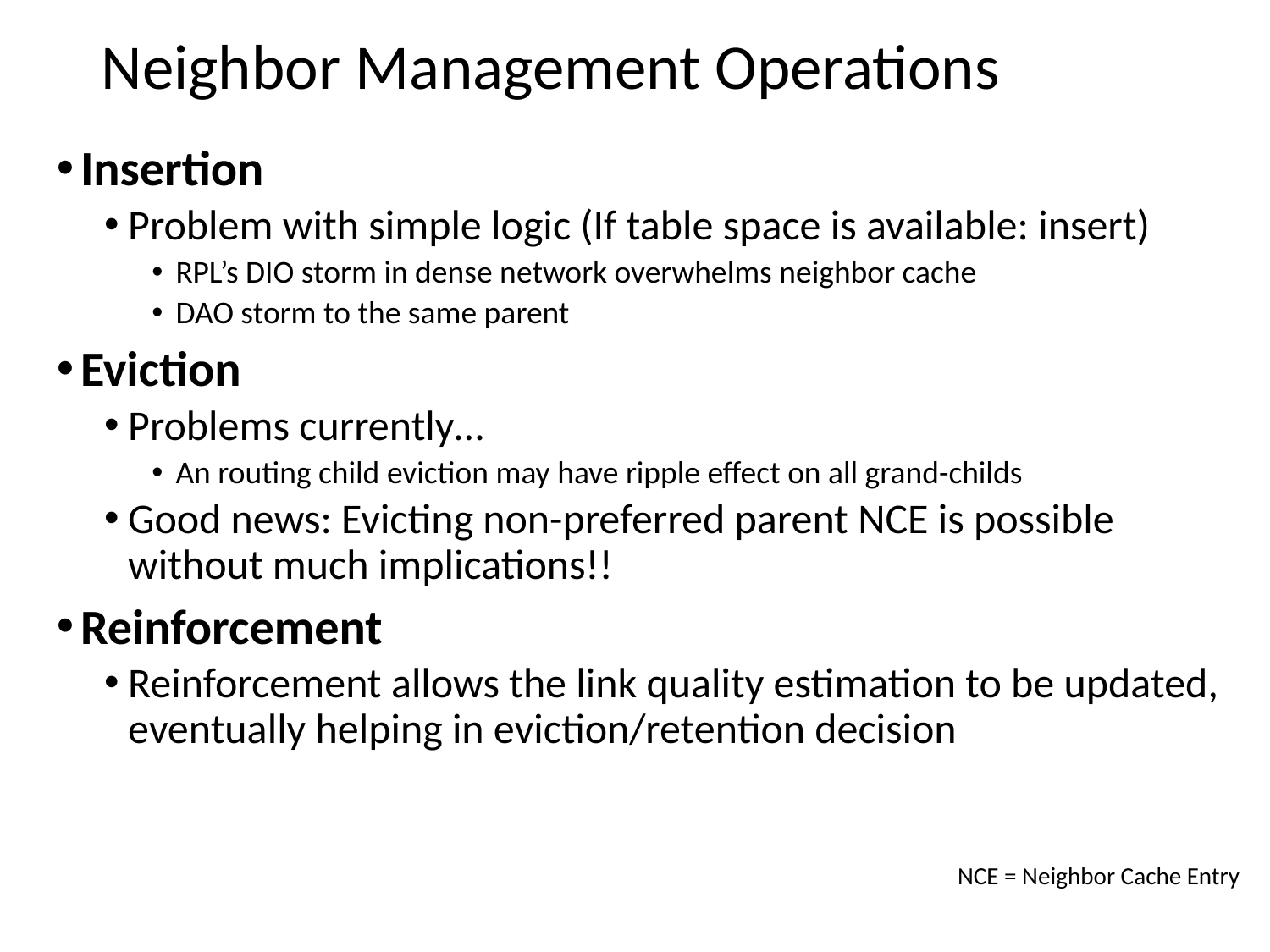

# Neighbor Management Operations
Insertion
Problem with simple logic (If table space is available: insert)
RPL’s DIO storm in dense network overwhelms neighbor cache
DAO storm to the same parent
Eviction
Problems currently…
An routing child eviction may have ripple effect on all grand-childs
Good news: Evicting non-preferred parent NCE is possible without much implications!!
Reinforcement
Reinforcement allows the link quality estimation to be updated, eventually helping in eviction/retention decision
NCE = Neighbor Cache Entry